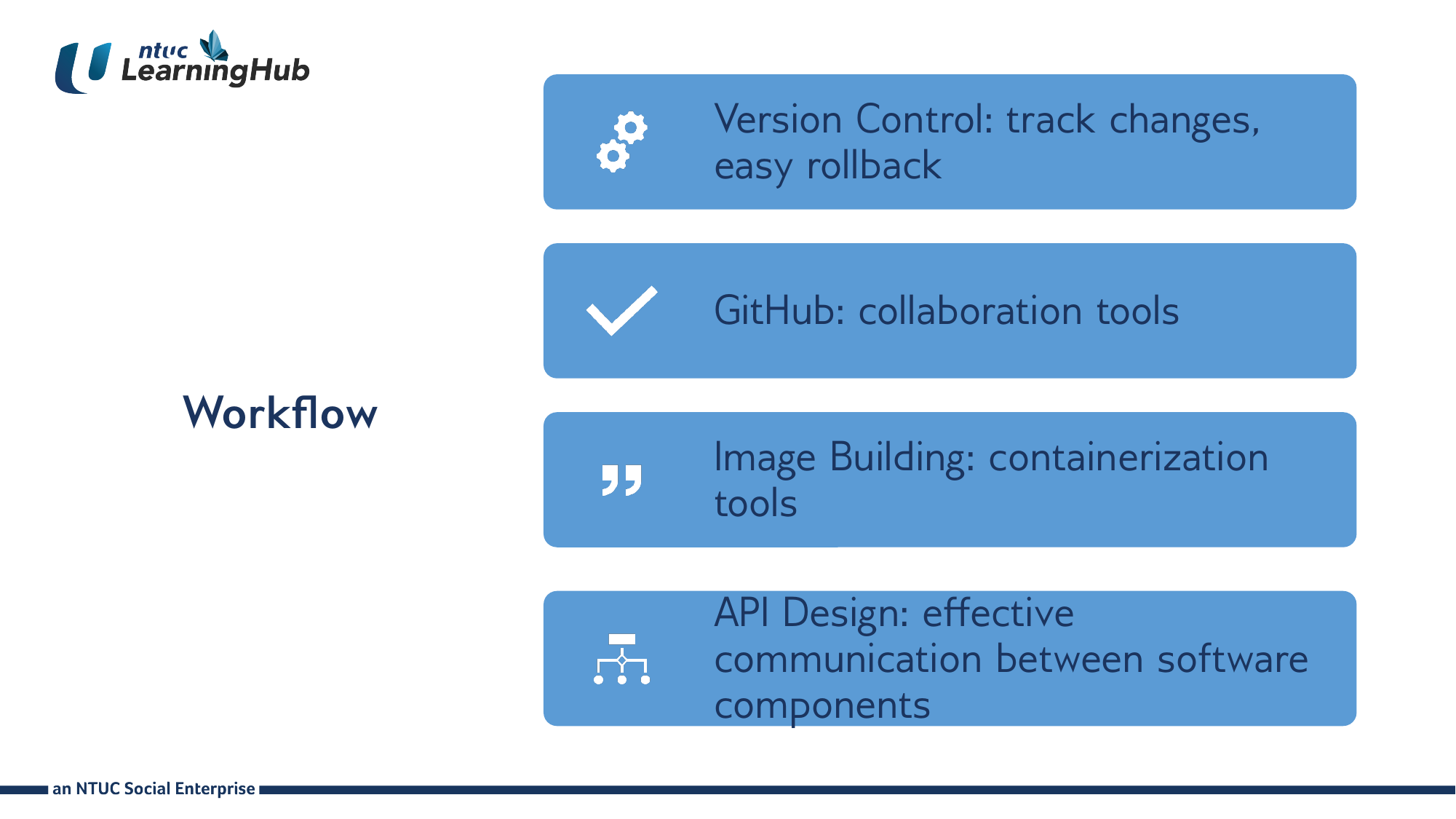

Version Control: track changes, easy rollback
GitHub: collaboration tools
Image Building: containerization tools
API Design: effective communication between software components
# Workflow